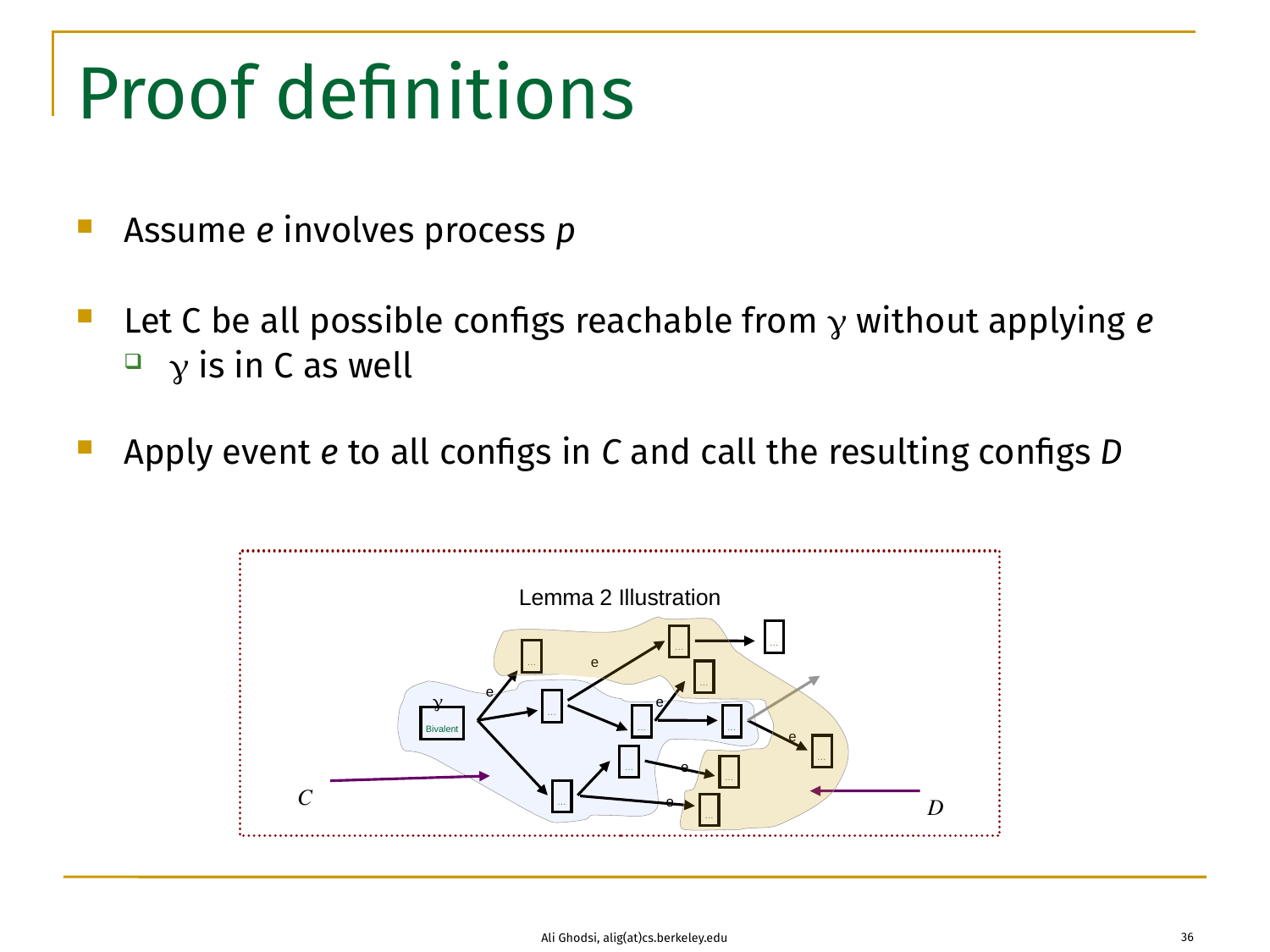

# Proof definitions
Assume e involves process p

Let C be all possible configs reachable from γ without applying e
γ is in C as well

Apply event e to all configs in C and call the resulting configs D
Lemma 2 Illustration

…
…
e
…

…
e
γ

e

…

…
…
Bivalent

e

…
e
…
C
…

D

e
…

…

36
Ali Ghodsi, alig(at)cs.berkeley.edu